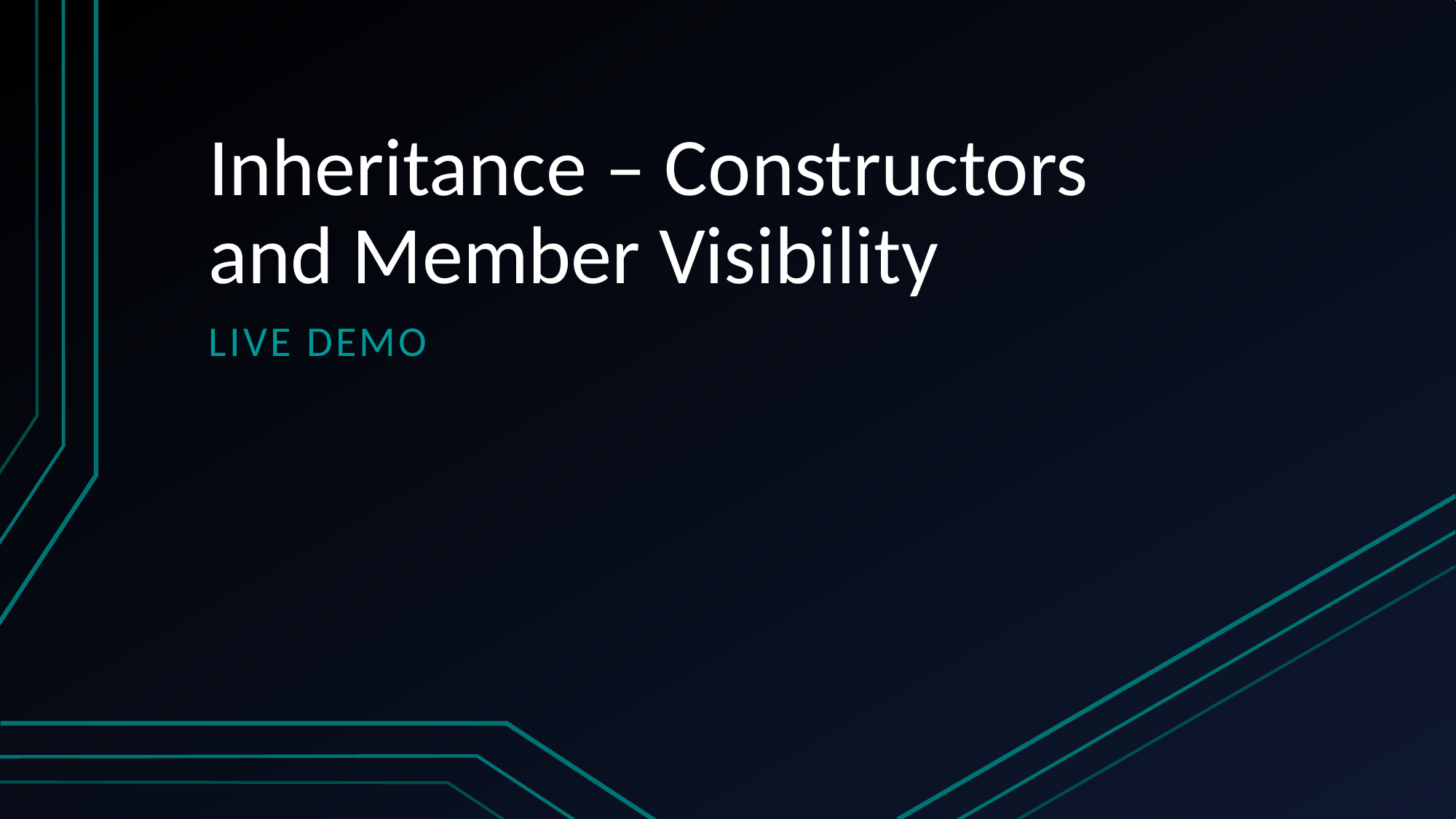

# Inheritance – Constructors and Member Visibility
Live Demo